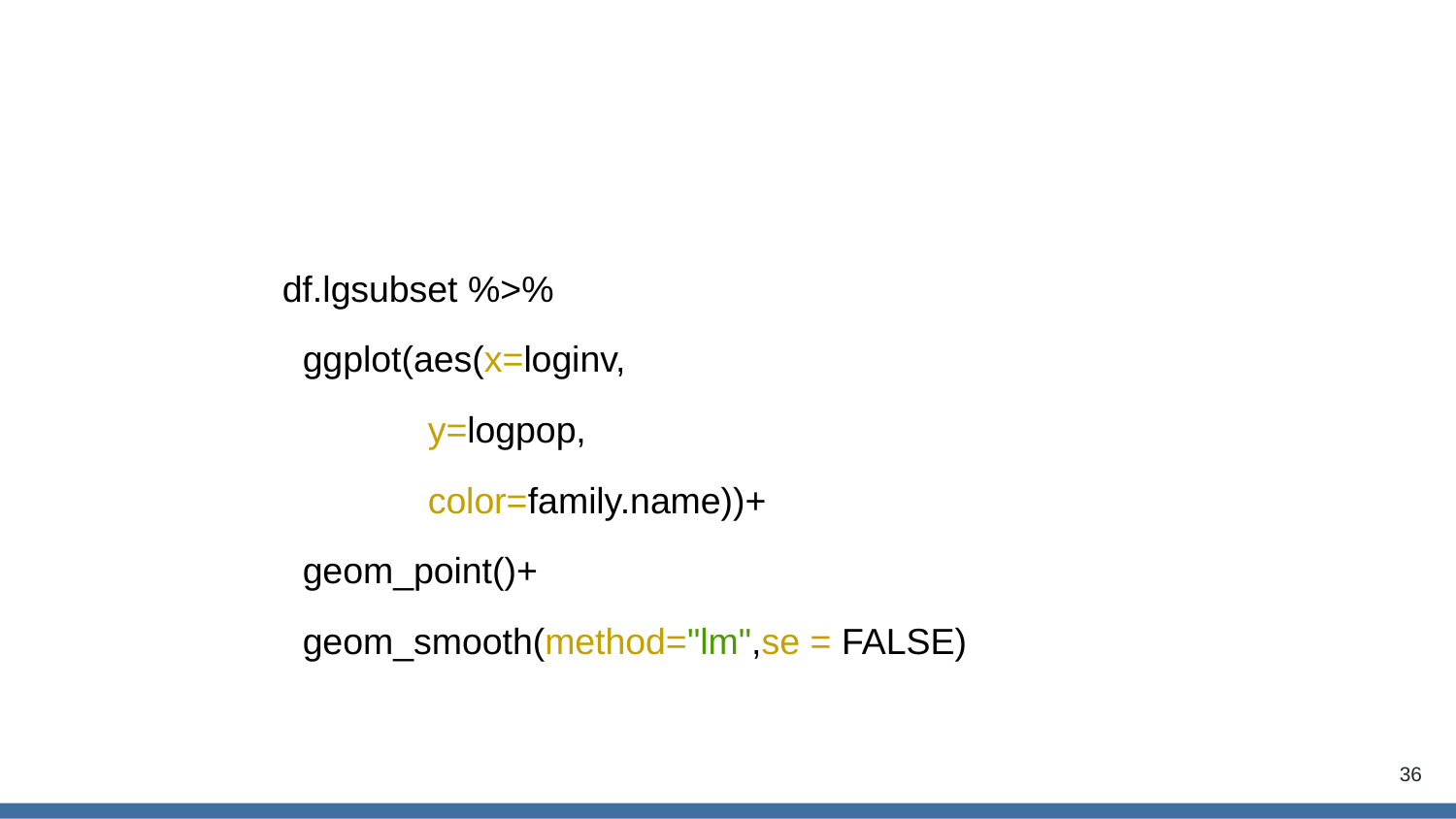

#
df.lgsubset %>%
  ggplot(aes(x=loginv,
         	y=logpop,
         	color=family.name))+
  geom_point()+
  geom_smooth(method="lm",se = FALSE)
36